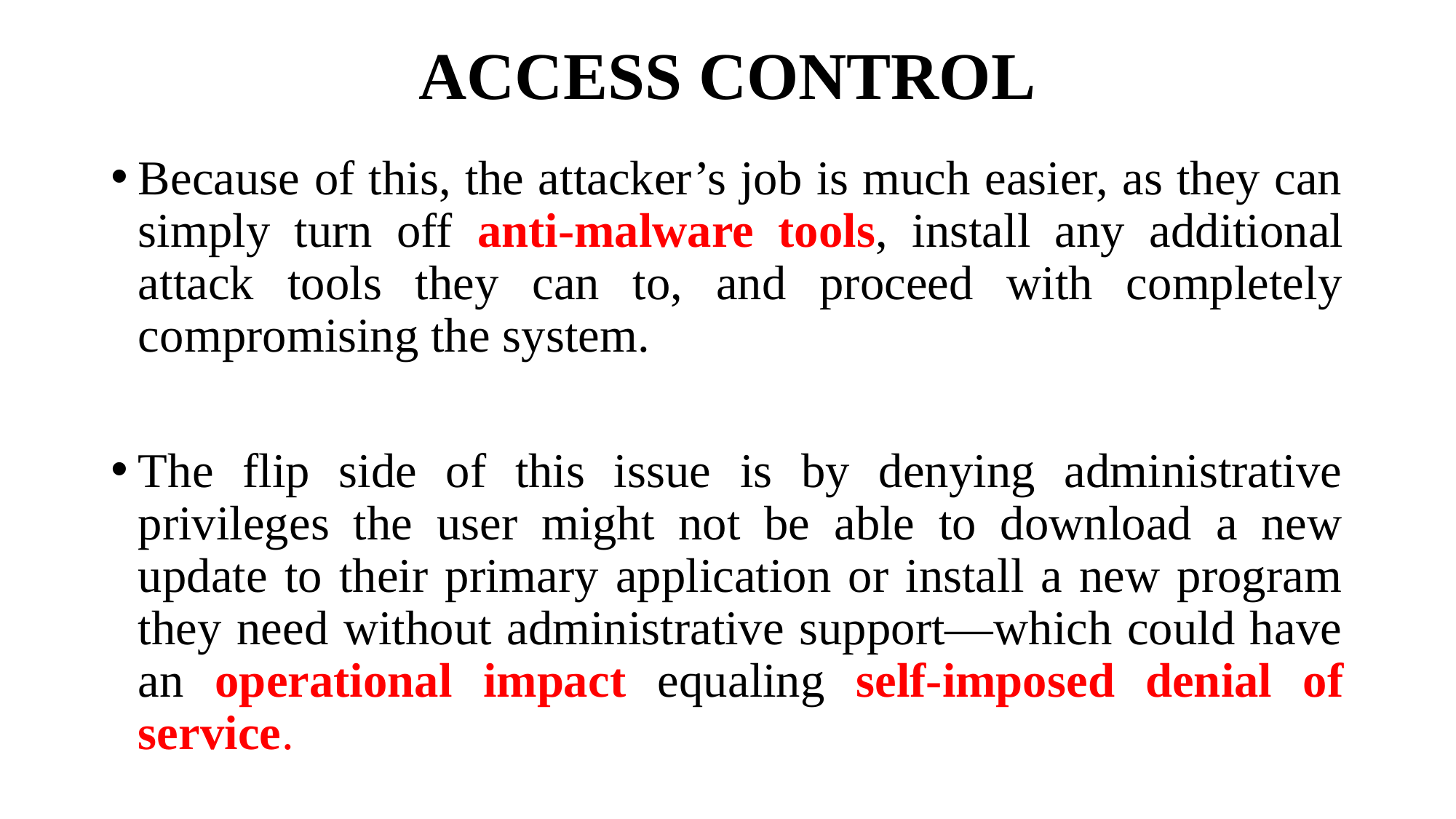

# ACCESS CONTROL
Because of this, the attacker’s job is much easier, as they can simply turn off anti-malware tools, install any additional attack tools they can to, and proceed with completely compromising the system.

The flip side of this issue is by denying administrative privileges the user might not be able to download a new update to their primary application or install a new program they need without administrative support—which could have an operational impact equaling self-imposed denial of service.